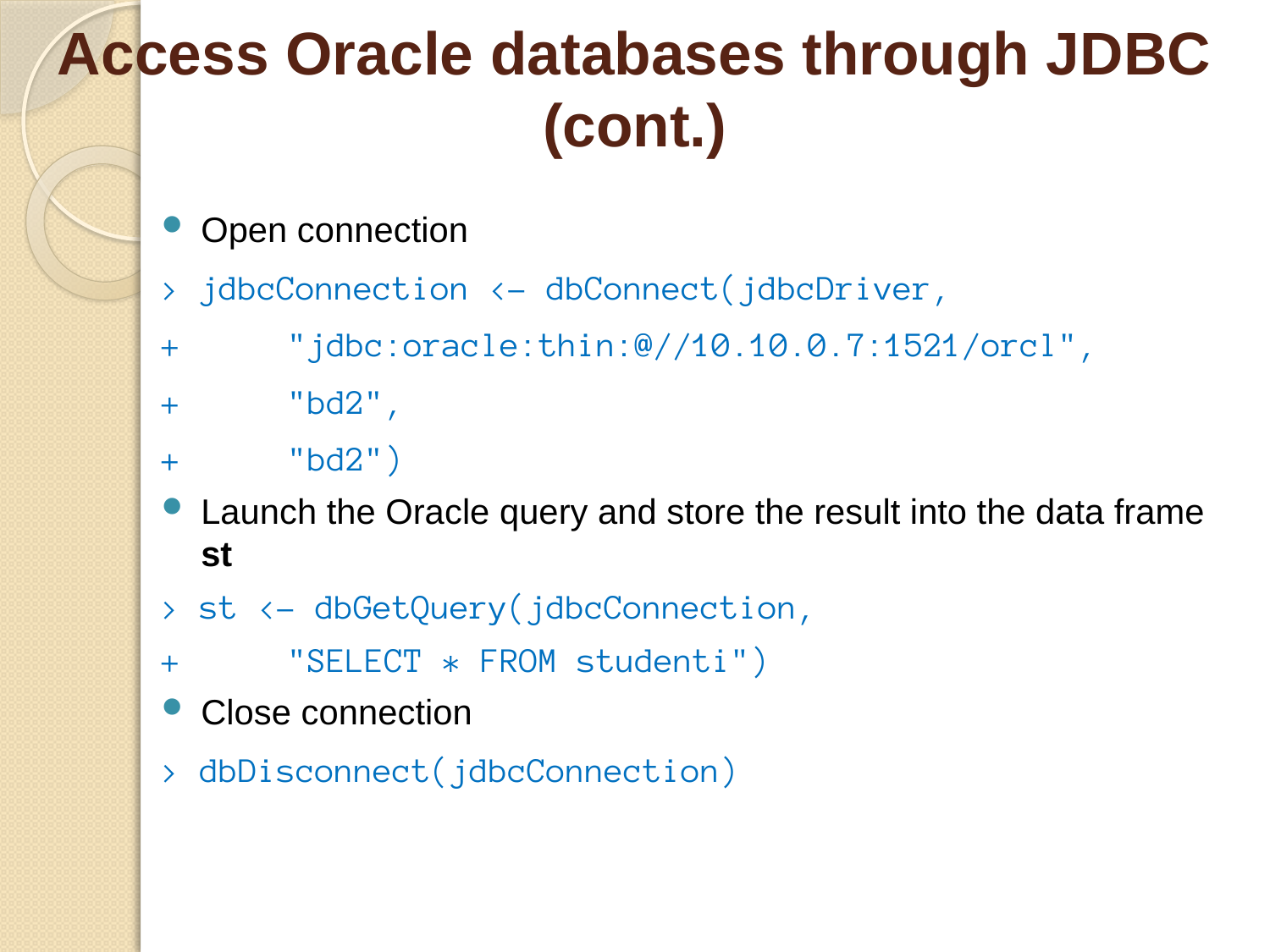

# Access Oracle databases through JDBC (cont.)
Open connection
> jdbcConnection <- dbConnect(jdbcDriver,
+	"jdbc:oracle:thin:@//10.10.0.7:1521/orcl",
+	"bd2",
+	"bd2")
Launch the Oracle query and store the result into the data frame st
> st <- dbGetQuery(jdbcConnection,
+	"SELECT * FROM studenti")
Close connection
> dbDisconnect(jdbcConnection)